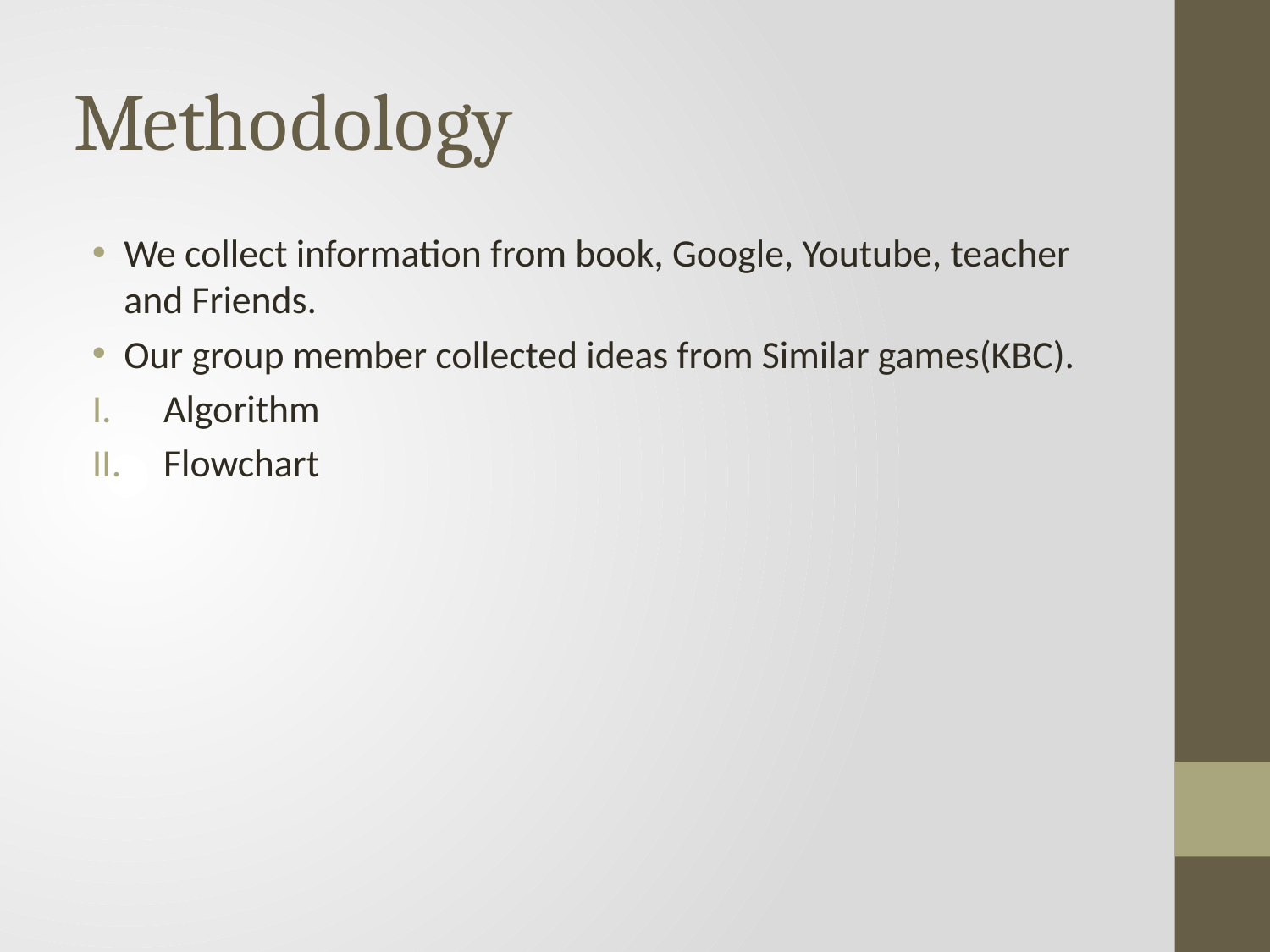

# Methodology
We collect information from book, Google, Youtube, teacher and Friends.
Our group member collected ideas from Similar games(KBC).
Algorithm
Flowchart